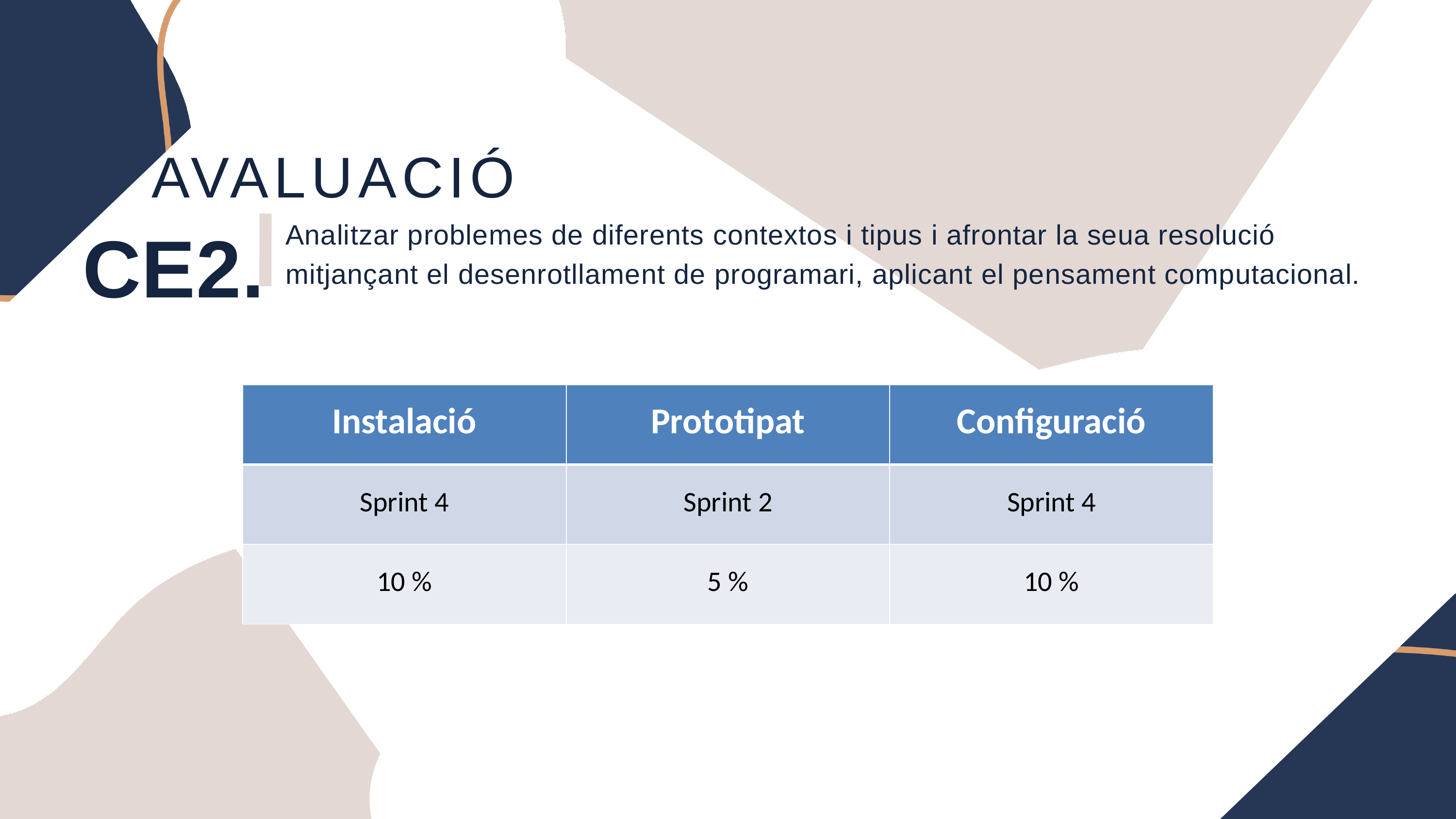

AVALUACIÓ
CE2.
Analitzar problemes de diferents contextos i tipus i afrontar la seua resolució mitjançant el desenrotllament de programari, aplicant el pensament computacional.

| Instalació | Prototipat | Configuració |
| --- | --- | --- |
| Sprint 4 | Sprint 2 | Sprint 4 |
| 10 % | 5 % | 10 % |